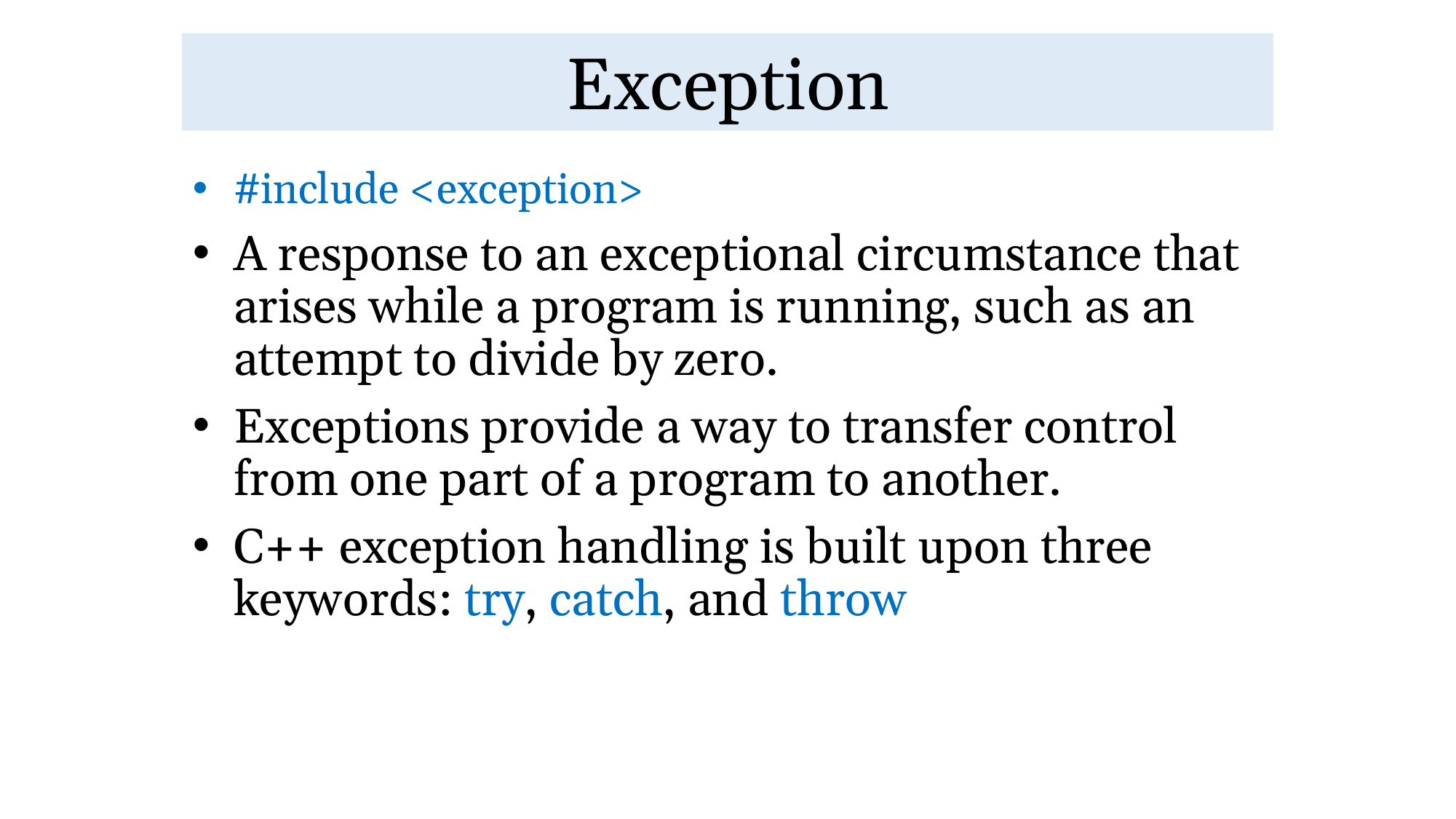

# Exception
#include <exception>
A response to an exceptional circumstance that arises while a program is running, such as an attempt to divide by zero.
Exceptions provide a way to transfer control from one part of a program to another.
C++ exception handling is built upon three keywords: try, catch, and throw